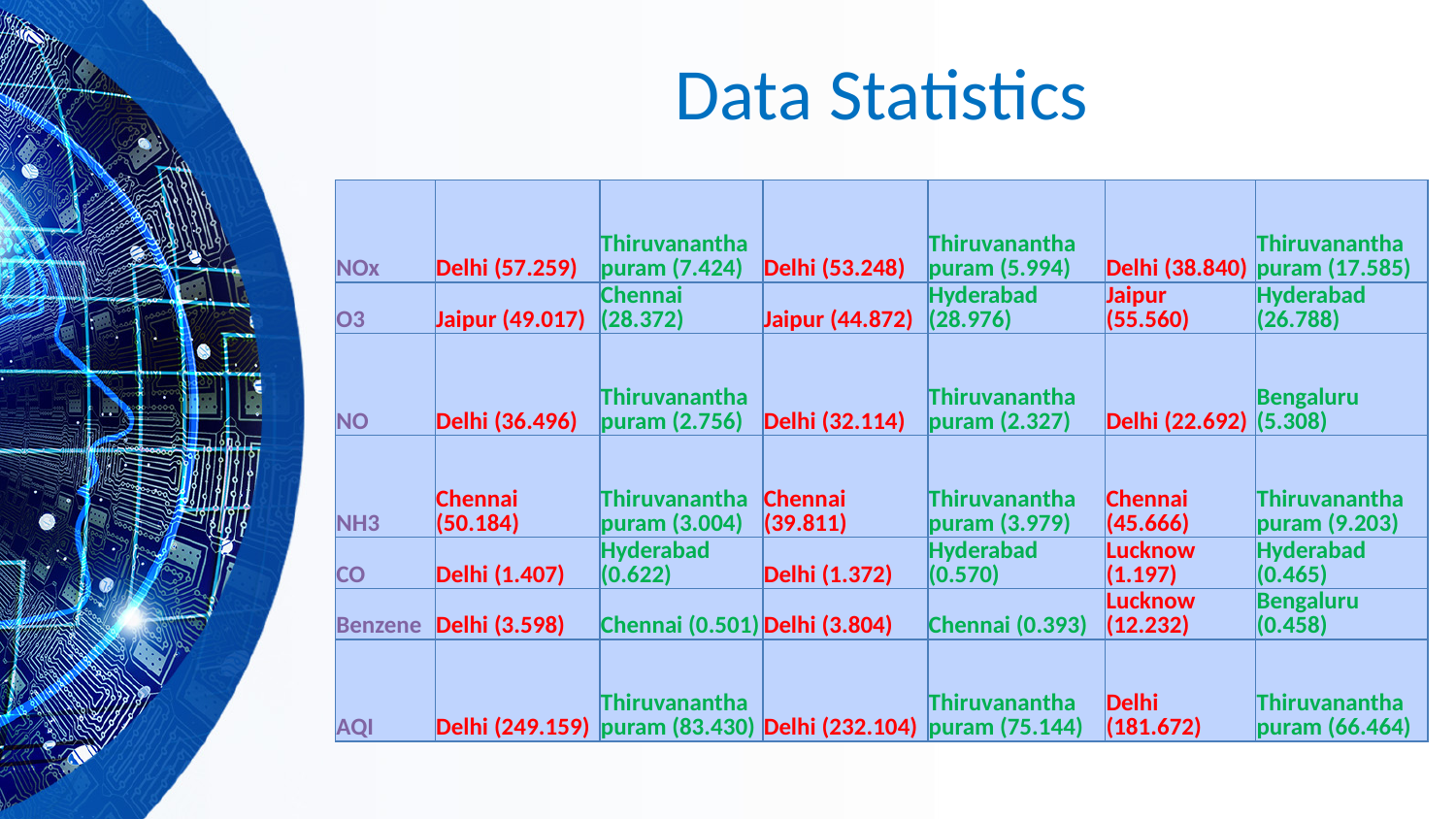

# Data Statistics
| NOx | Delhi (57.259) | Thiruvanantha puram (7.424) | Delhi (53.248) | Thiruvanantha puram (5.994) | Delhi (38.840) | Thiruvanantha puram (17.585) |
| --- | --- | --- | --- | --- | --- | --- |
| O3 | Jaipur (49.017) | Chennai (28.372) | Jaipur (44.872) | Hyderabad (28.976) | Jaipur (55.560) | Hyderabad (26.788) |
| NO | Delhi (36.496) | Thiruvanantha puram (2.756) | Delhi (32.114) | Thiruvanantha puram (2.327) | Delhi (22.692) | Bengaluru (5.308) |
| NH3 | Chennai (50.184) | Thiruvanantha puram (3.004) | Chennai (39.811) | Thiruvanantha puram (3.979) | Chennai (45.666) | Thiruvanantha puram (9.203) |
| CO | Delhi (1.407) | Hyderabad (0.622) | Delhi (1.372) | Hyderabad (0.570) | Lucknow (1.197) | Hyderabad (0.465) |
| Benzene | Delhi (3.598) | Chennai (0.501) | Delhi (3.804) | Chennai (0.393) | Lucknow (12.232) | Bengaluru (0.458) |
| AQI | Delhi (249.159) | Thiruvanantha puram (83.430) | Delhi (232.104) | Thiruvanantha puram (75.144) | Delhi (181.672) | Thiruvanantha puram (66.464) |